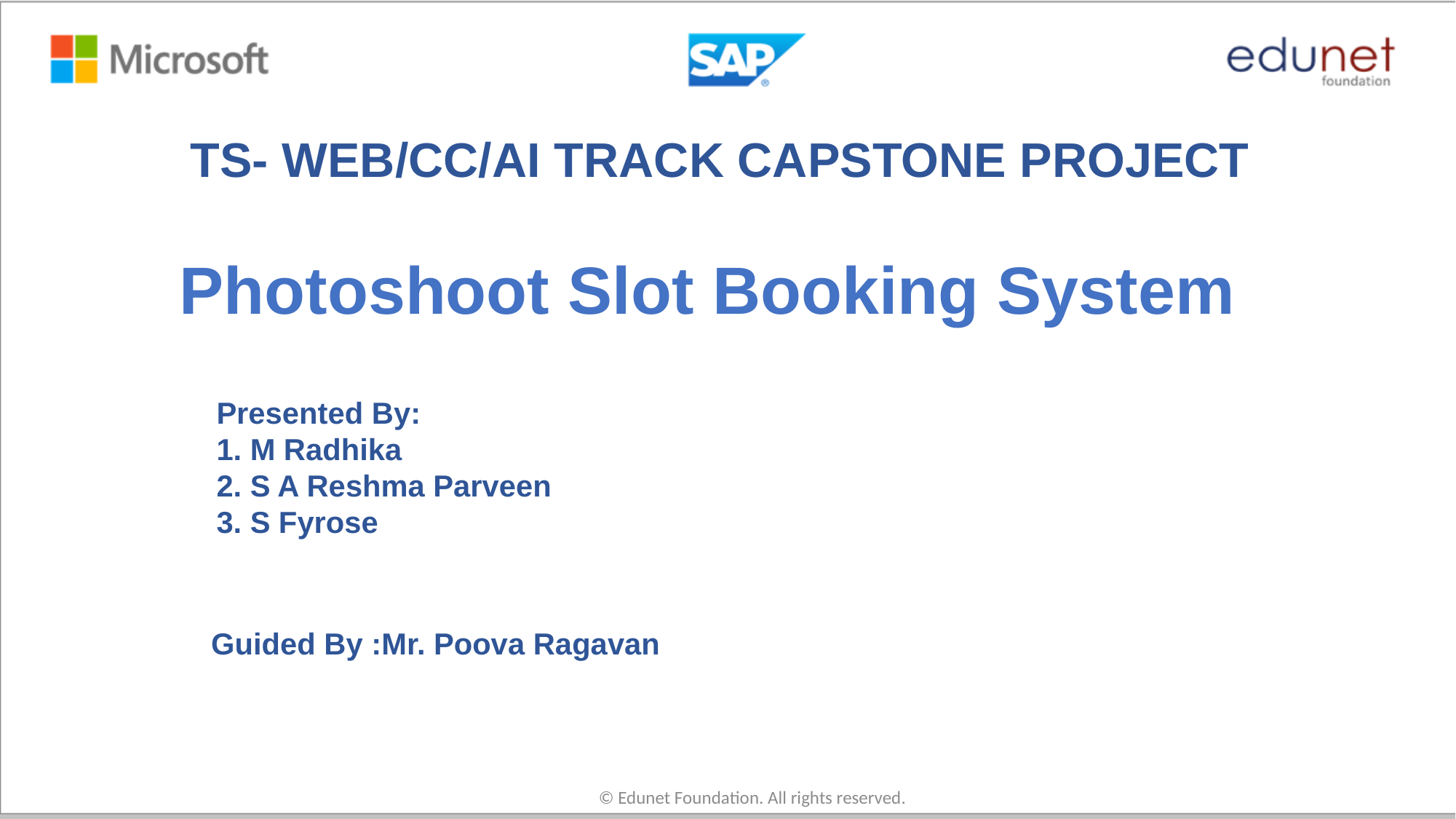

TS- WEB/CC/AI TRACK CAPSTONE PROJECT
# Photoshoot Slot Booking System
Presented By:
1. M Radhika
2. S A Reshma Parveen
3. S Fyrose
Guided By :Mr. Poova Ragavan
© Edunet Foundation. All rights reserved.